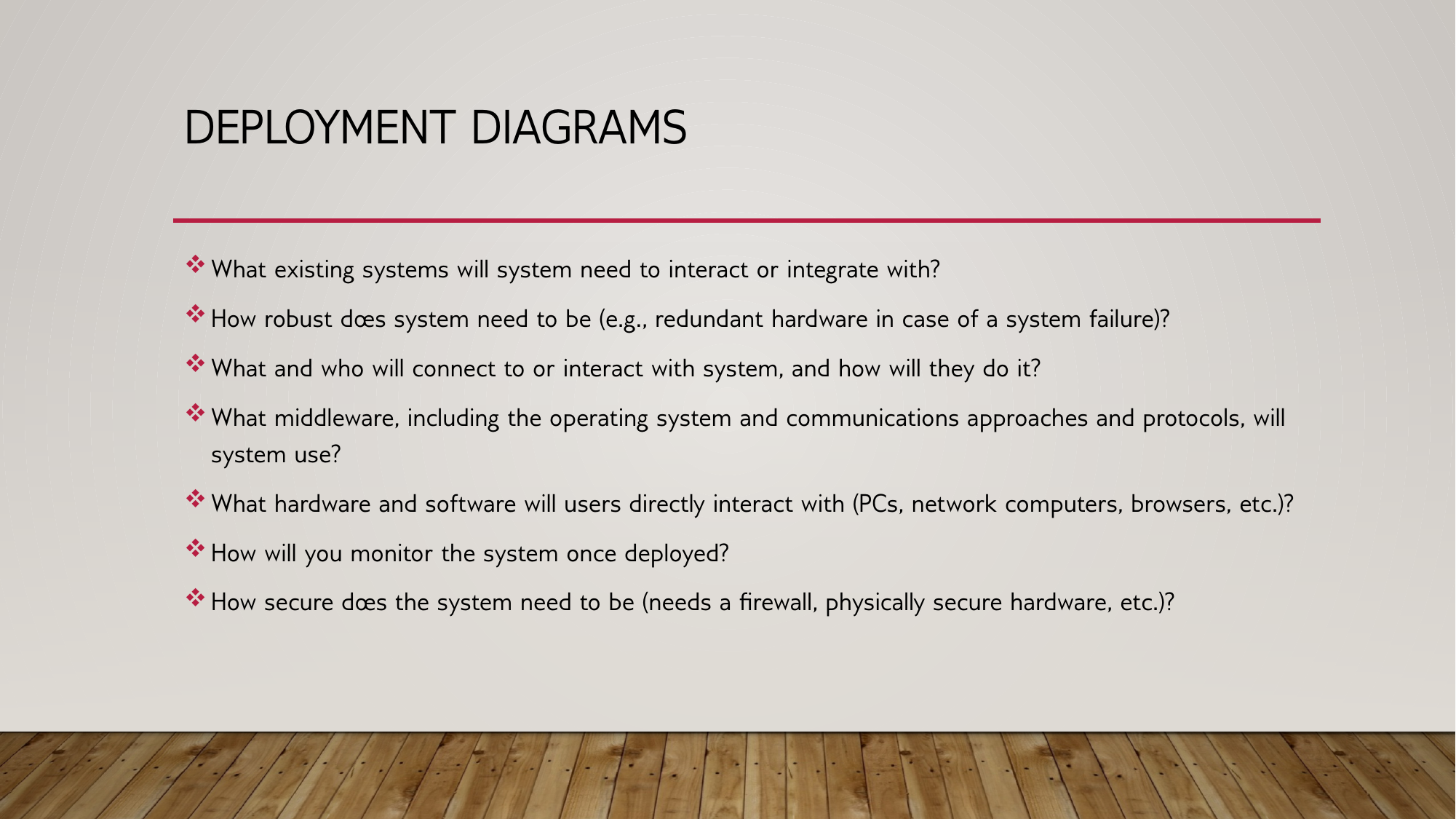

# Deployment Diagrams
What existing systems will system need to interact or integrate with?
How robust does system need to be (e.g., redundant hardware in case of a system failure)?
What and who will connect to or interact with system, and how will they do it?
What middleware, including the operating system and communications approaches and protocols, will system use?
What hardware and software will users directly interact with (PCs, network computers, browsers, etc.)?
How will you monitor the system once deployed?
How secure does the system need to be (needs a firewall, physically secure hardware, etc.)?